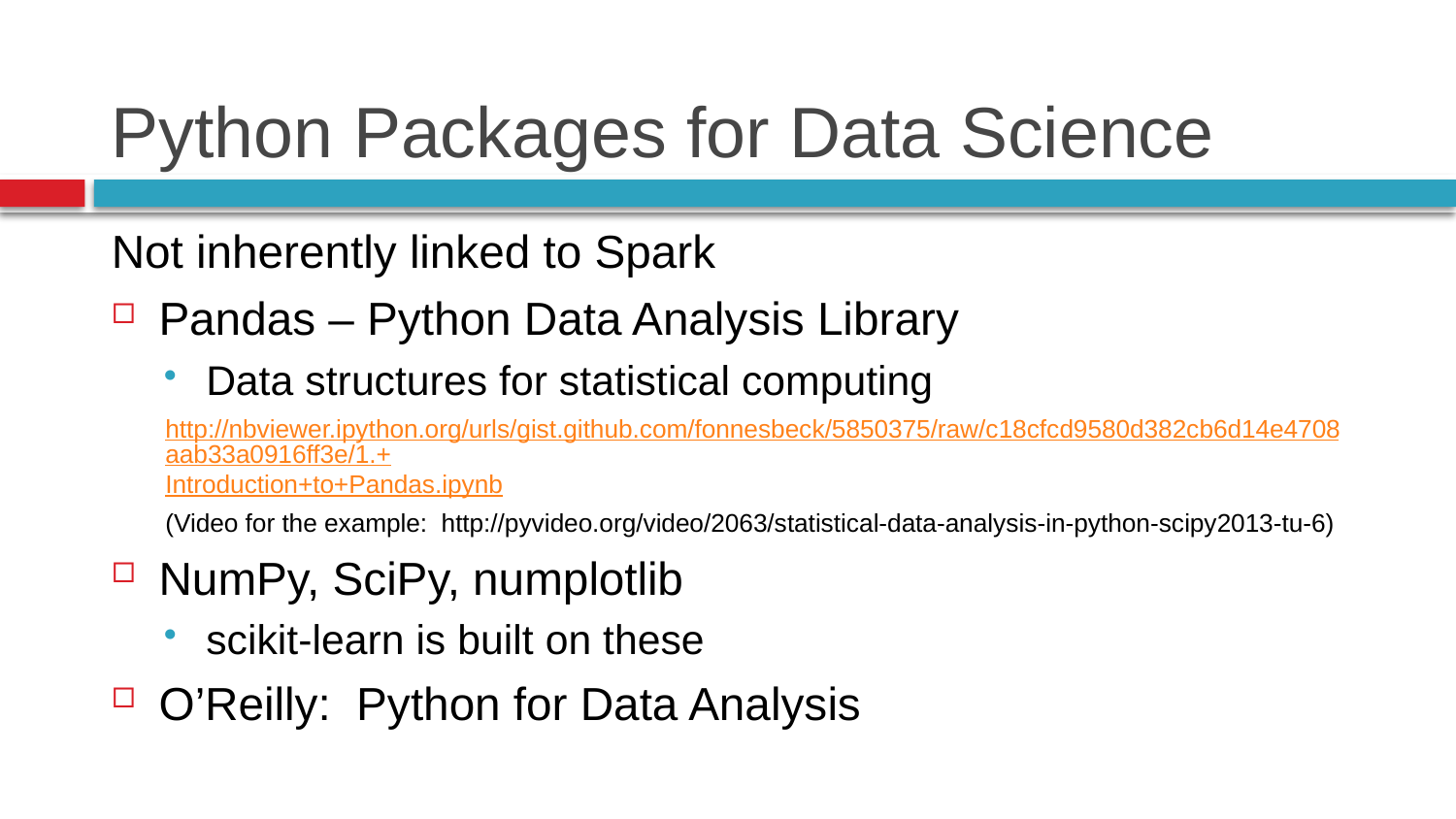

# Python Packages for Data Science
Not inherently linked to Spark
Pandas – Python Data Analysis Library
Data structures for statistical computing
http://nbviewer.ipython.org/urls/gist.github.com/fonnesbeck/5850375/raw/c18cfcd9580d382cb6d14e4708aab33a0916ff3e/1.+Introduction+to+Pandas.ipynb
(Video for the example:  http://pyvideo.org/video/2063/statistical-data-analysis-in-python-scipy2013-tu-6)
NumPy, SciPy, numplotlib
scikit-learn is built on these
O’Reilly:  Python for Data Analysis